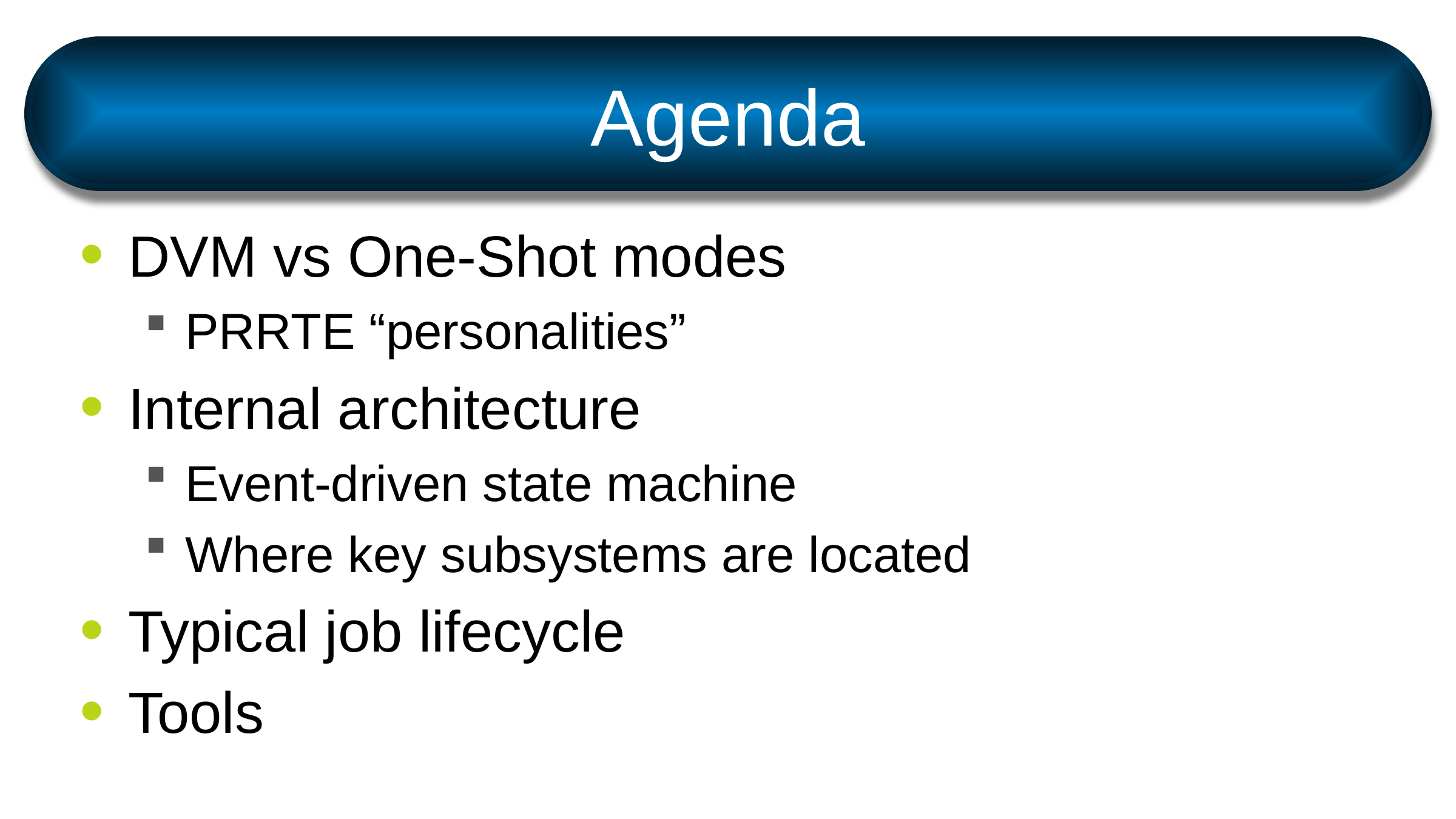

# Agenda
DVM vs One-Shot modes
PRRTE “personalities”
Internal architecture
Event-driven state machine
Where key subsystems are located
Typical job lifecycle
Tools